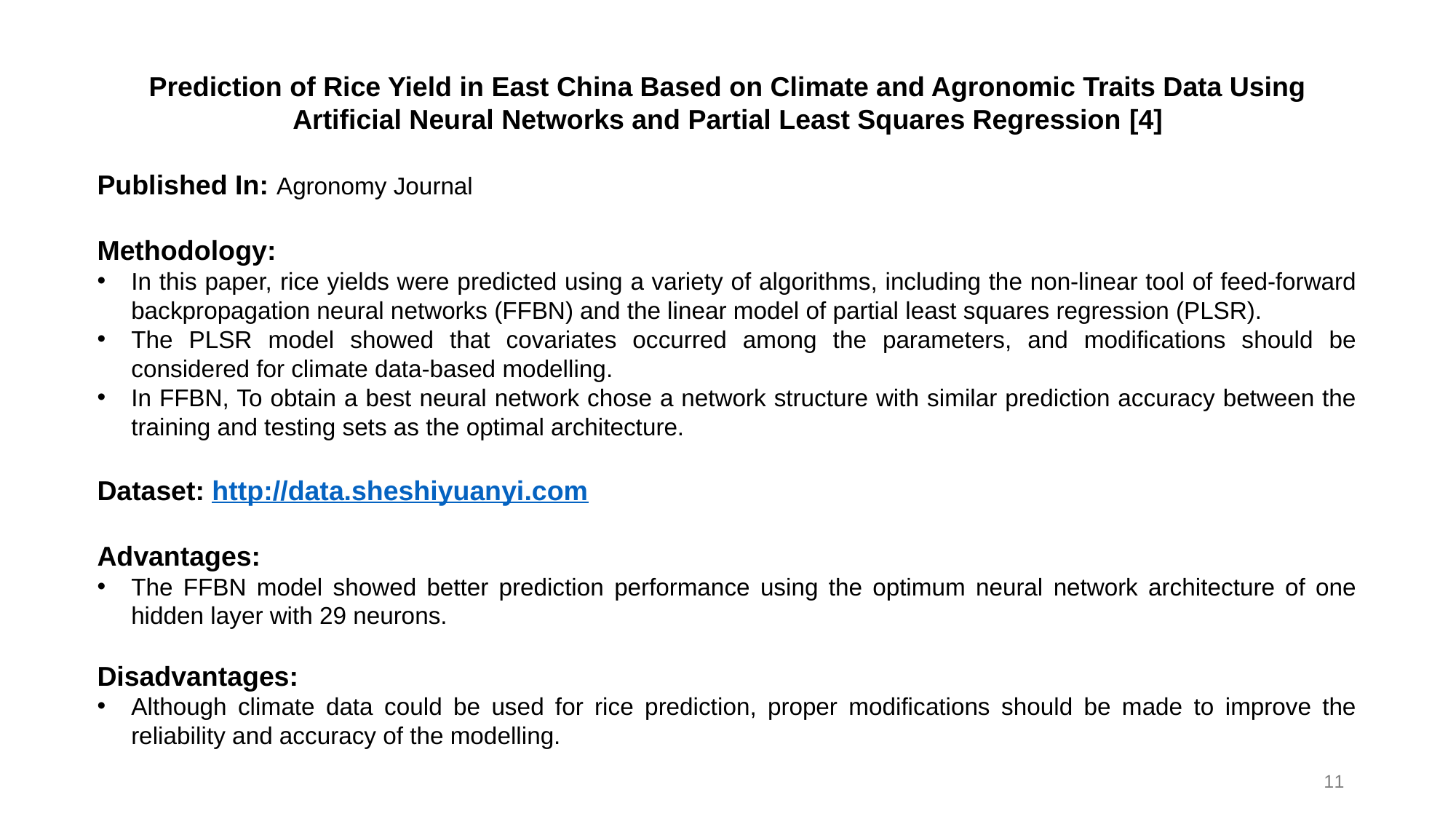

Prediction of Rice Yield in East China Based on Climate and Agronomic Traits Data Using Artificial Neural Networks and Partial Least Squares Regression [4]

Published In: Agronomy Journal

Methodology:
In this paper, rice yields were predicted using a variety of algorithms, including the non-linear tool of feed-forward backpropagation neural networks (FFBN) and the linear model of partial least squares regression (PLSR).
The PLSR model showed that covariates occurred among the parameters, and modifications should be considered for climate data-based modelling.
In FFBN, To obtain a best neural network chose a network structure with similar prediction accuracy between the training and testing sets as the optimal architecture.

Dataset: http://data.sheshiyuanyi.com

Advantages:
The FFBN model showed better prediction performance using the optimum neural network architecture of one hidden layer with 29 neurons.

Disadvantages:
Although climate data could be used for rice prediction, proper modifications should be made to improve the reliability and accuracy of the modelling.

11